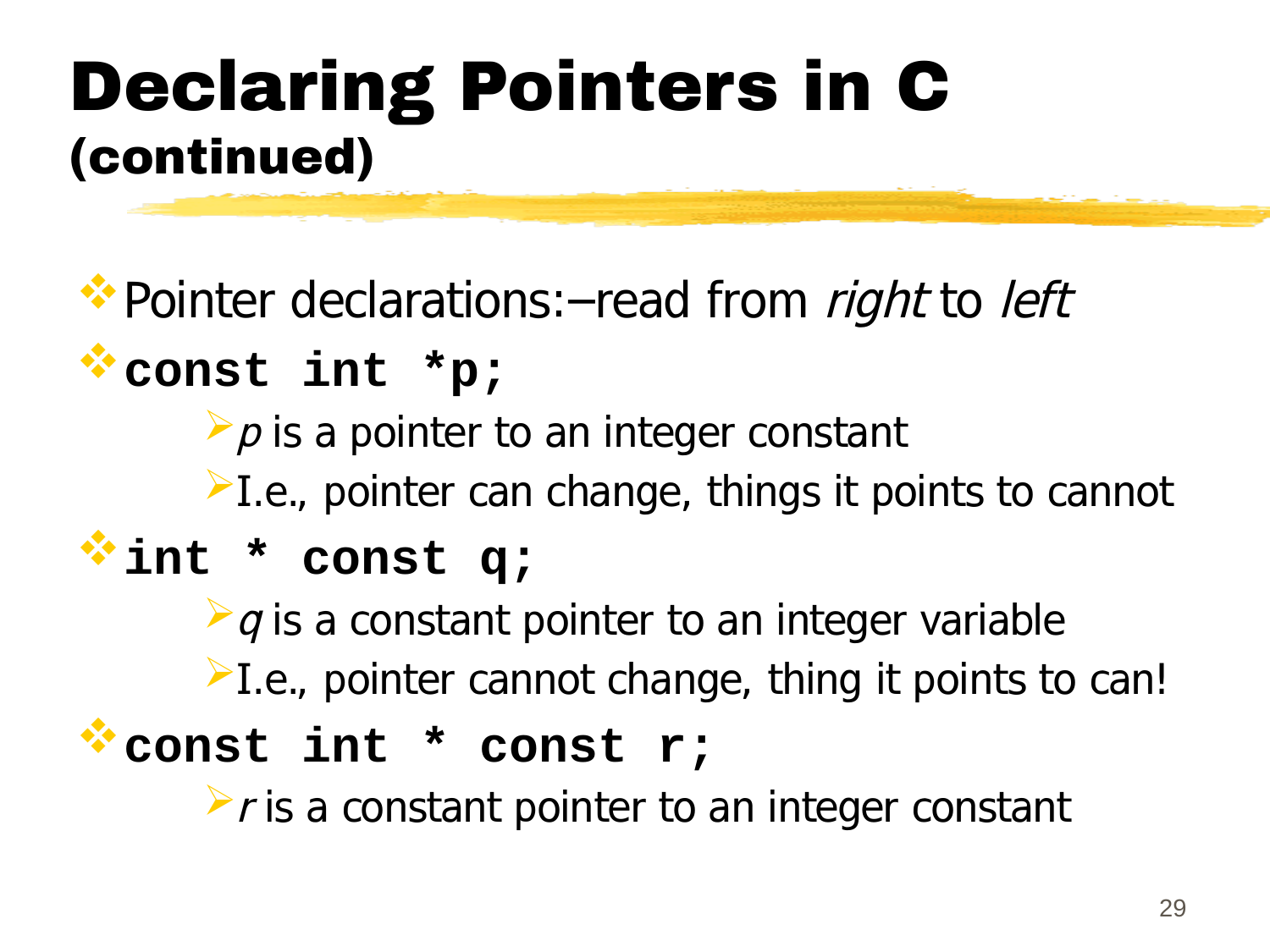

# Declaring Pointers in C (continued)
Pointer declarations:–read from right to left
const int *p;
p is a pointer to an integer constant
I.e., pointer can change, things it points to cannot
int * const q;
q is a constant pointer to an integer variable
I.e., pointer cannot change, thing it points to can!
const int * const r;
r is a constant pointer to an integer constant
29